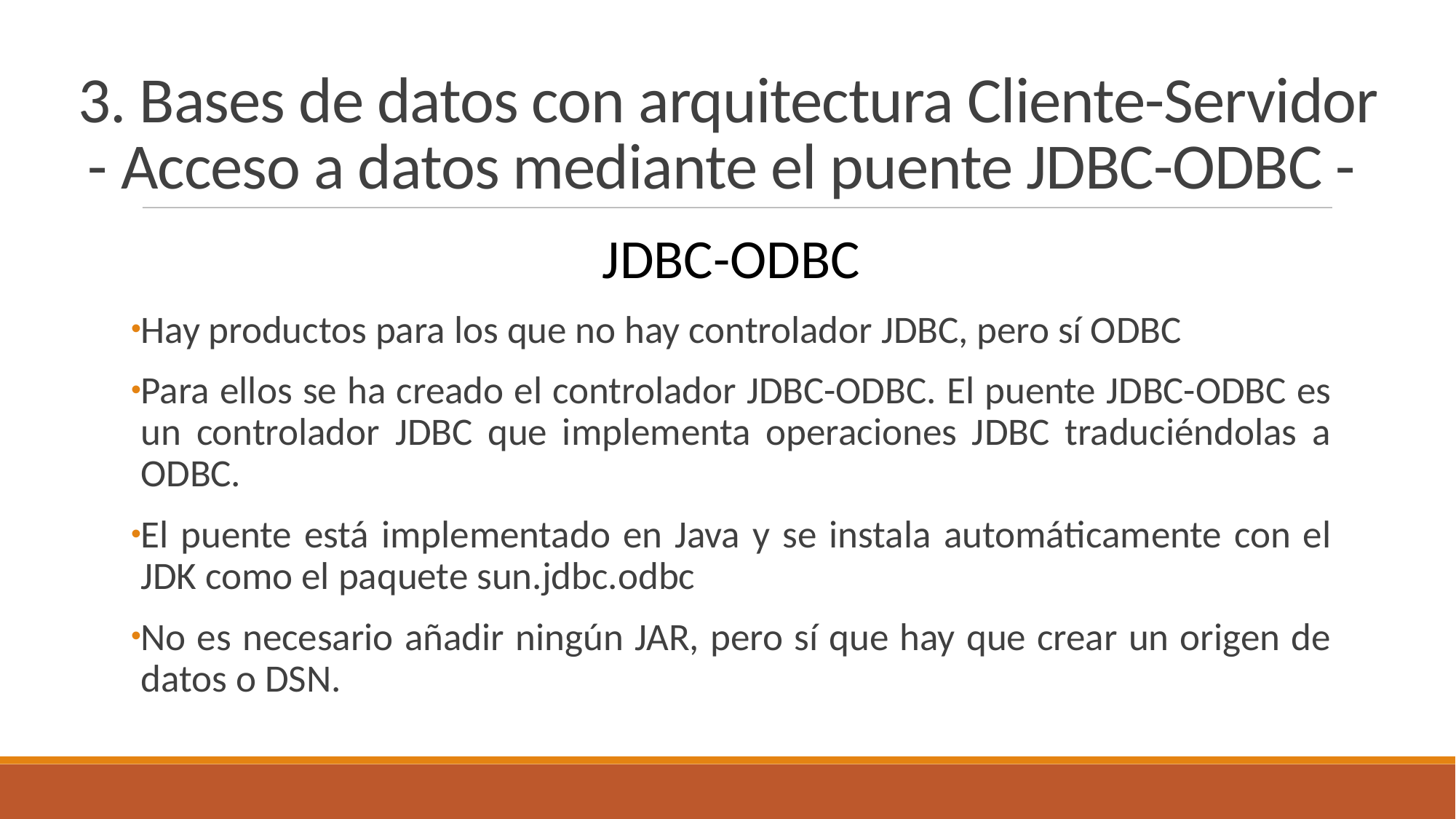

3. Bases de datos con arquitectura Cliente-Servidor
- Acceso a datos mediante el puente JDBC-ODBC -
JDBC-ODBC
Hay productos para los que no hay controlador JDBC, pero sí ODBC
Para ellos se ha creado el controlador JDBC-ODBC. El puente JDBC-ODBC es un controlador JDBC que implementa operaciones JDBC traduciéndolas a ODBC.
El puente está implementado en Java y se instala automáticamente con el JDK como el paquete sun.jdbc.odbc
No es necesario añadir ningún JAR, pero sí que hay que crear un origen de datos o DSN.